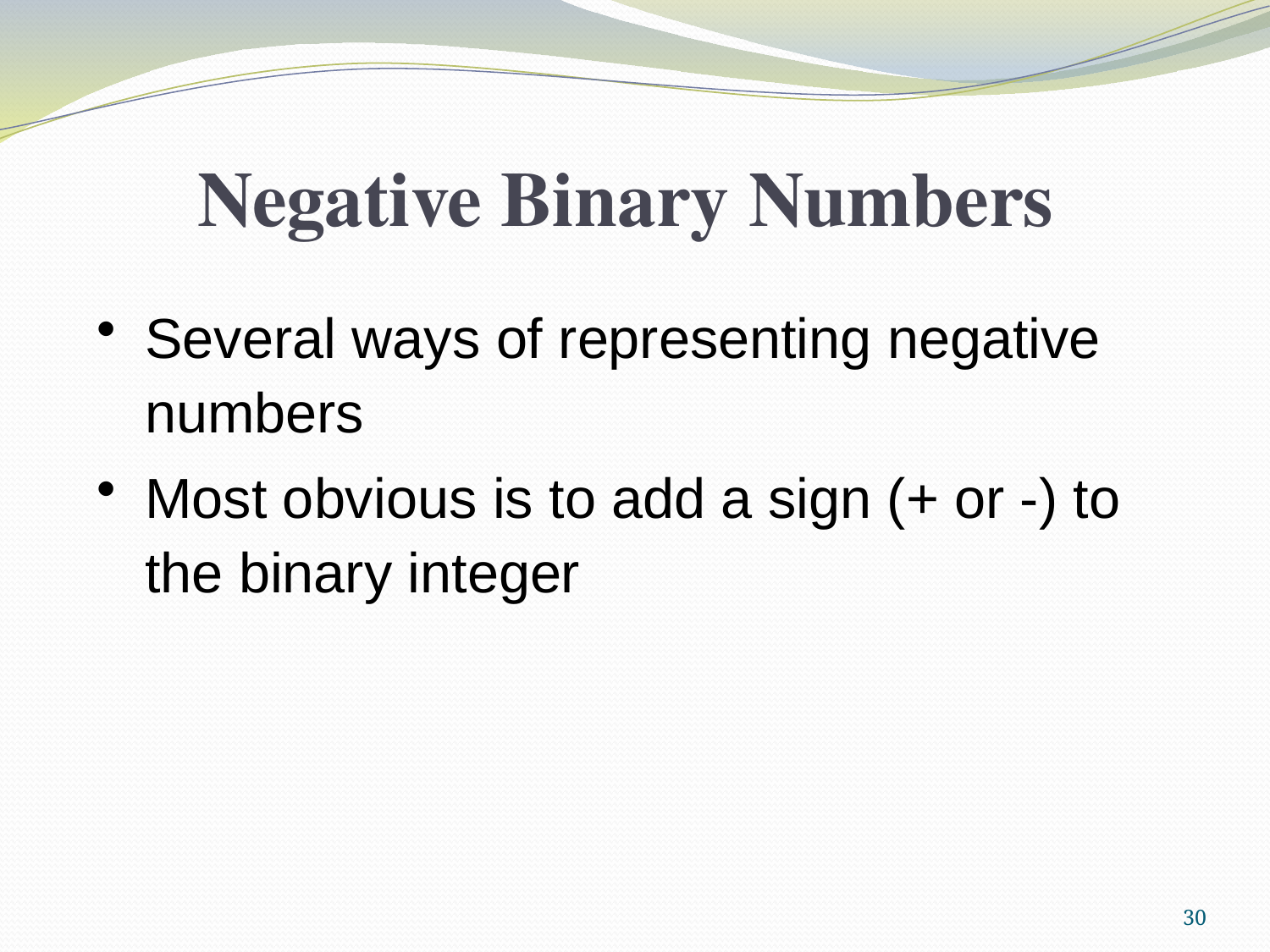

Negative Binary Numbers
Several ways of representing negative numbers
Most obvious is to add a sign (+ or -) to the binary integer
30